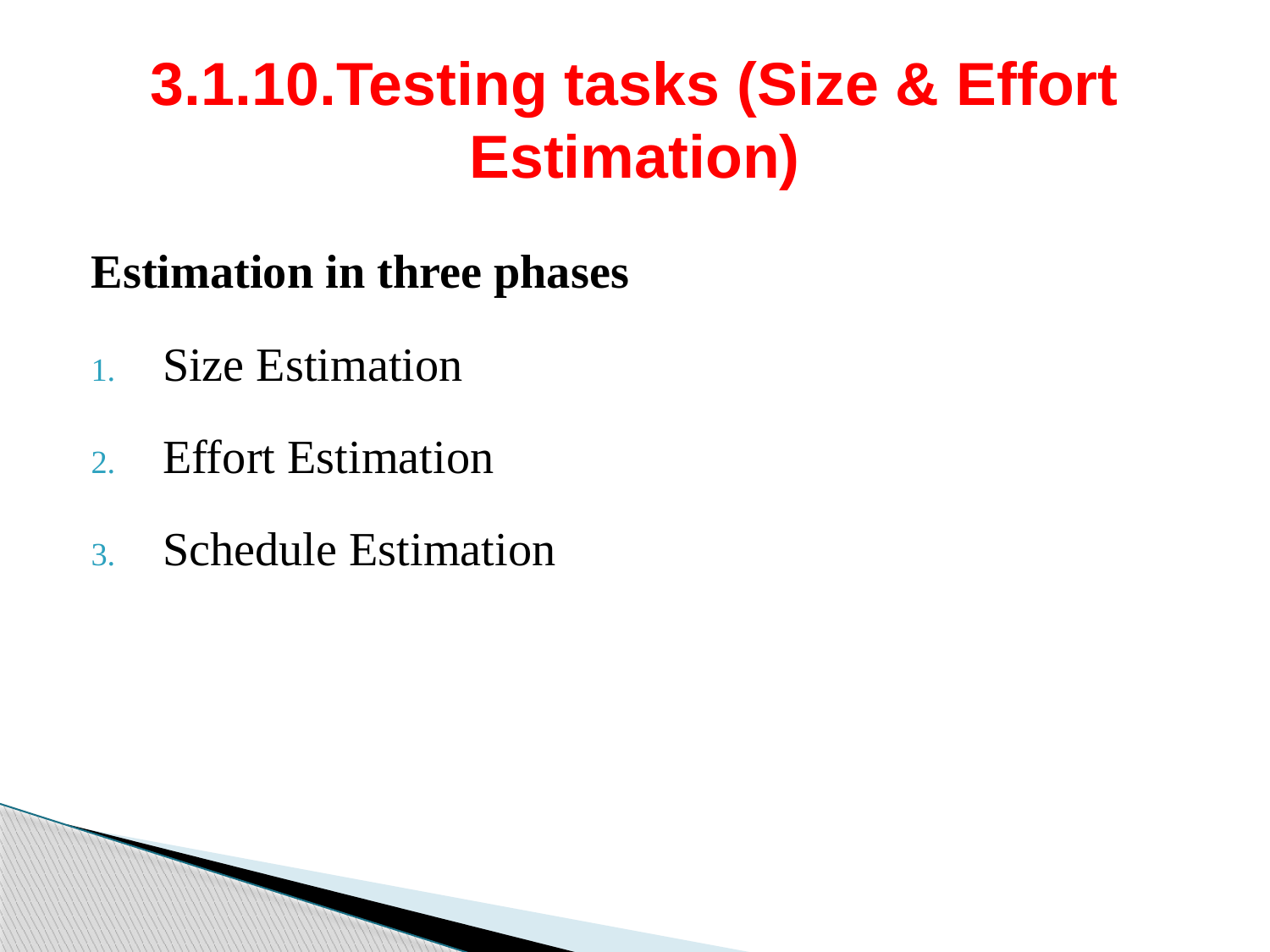

# 3.1.10.Testing tasks (Size & Effort Estimation)
Estimation in three phases
Size Estimation
Effort Estimation
Schedule Estimation